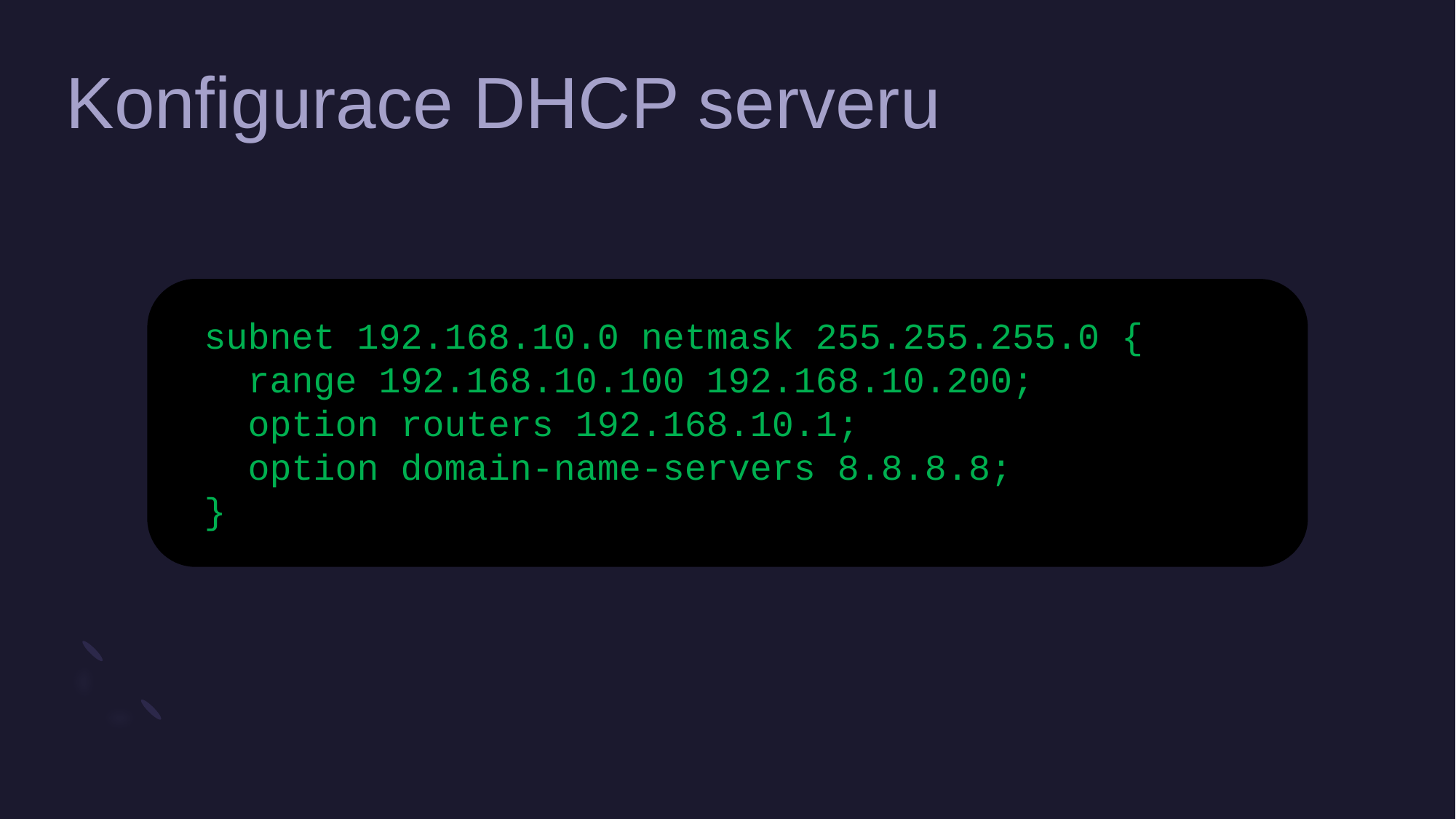

# Konfigurace DHCP serveru

subnet 192.168.10.0 netmask 255.255.255.0 {
  range 192.168.10.100 192.168.10.200;
  option routers 192.168.10.1;
  option domain-name-servers 8.8.8.8;
}